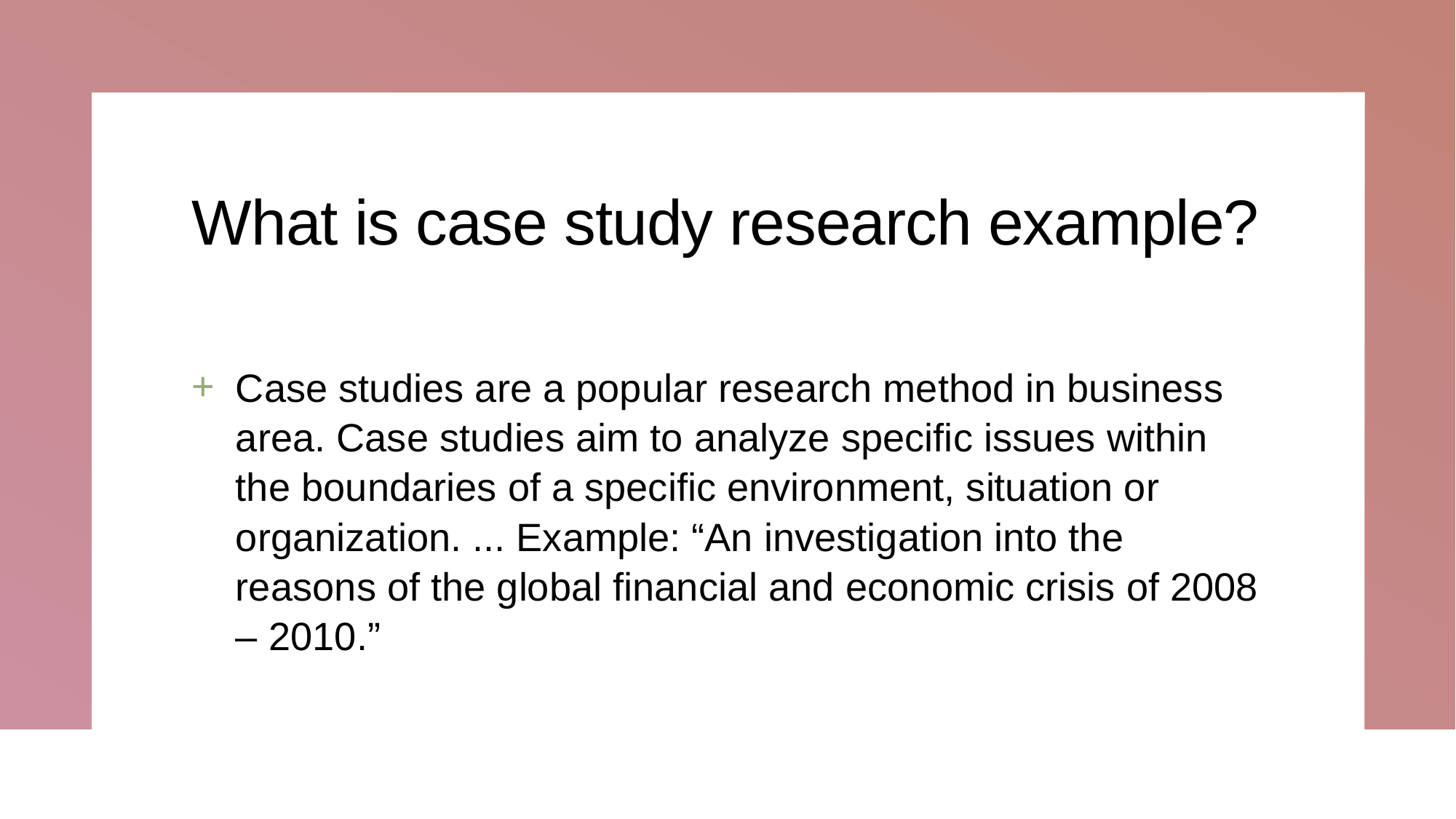

# What is case study research example?
Case studies are a popular research method in business area. Case studies aim to analyze specific issues within the boundaries of a specific environment, situation or organization. ... Example: “An investigation into the reasons of the global financial and economic crisis of 2008 – 2010.”